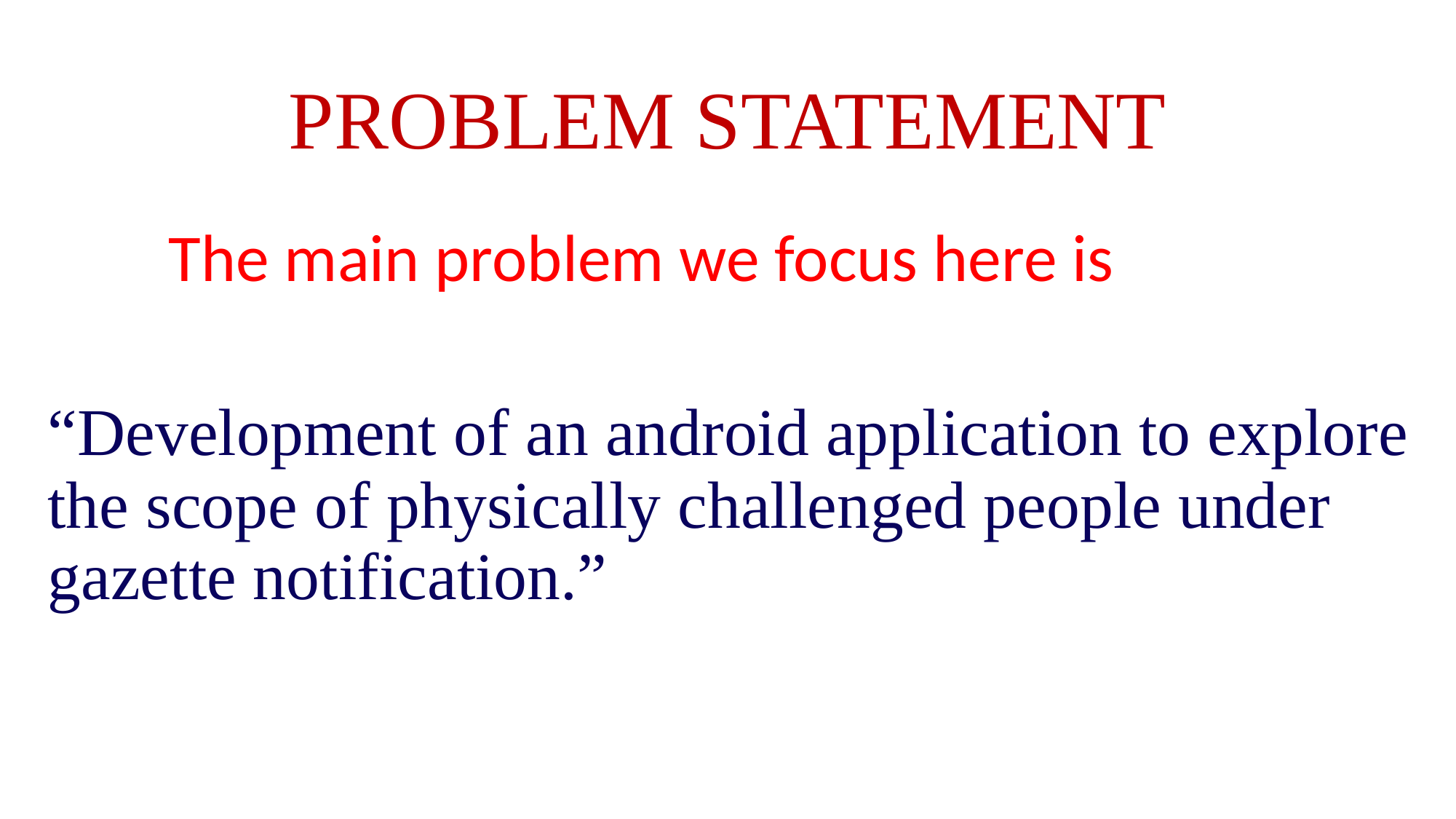

# PROBLEM STATEMENT
        The main problem we focus here is

“Development of an android application to explore the scope of physically challenged people under gazette notification.”